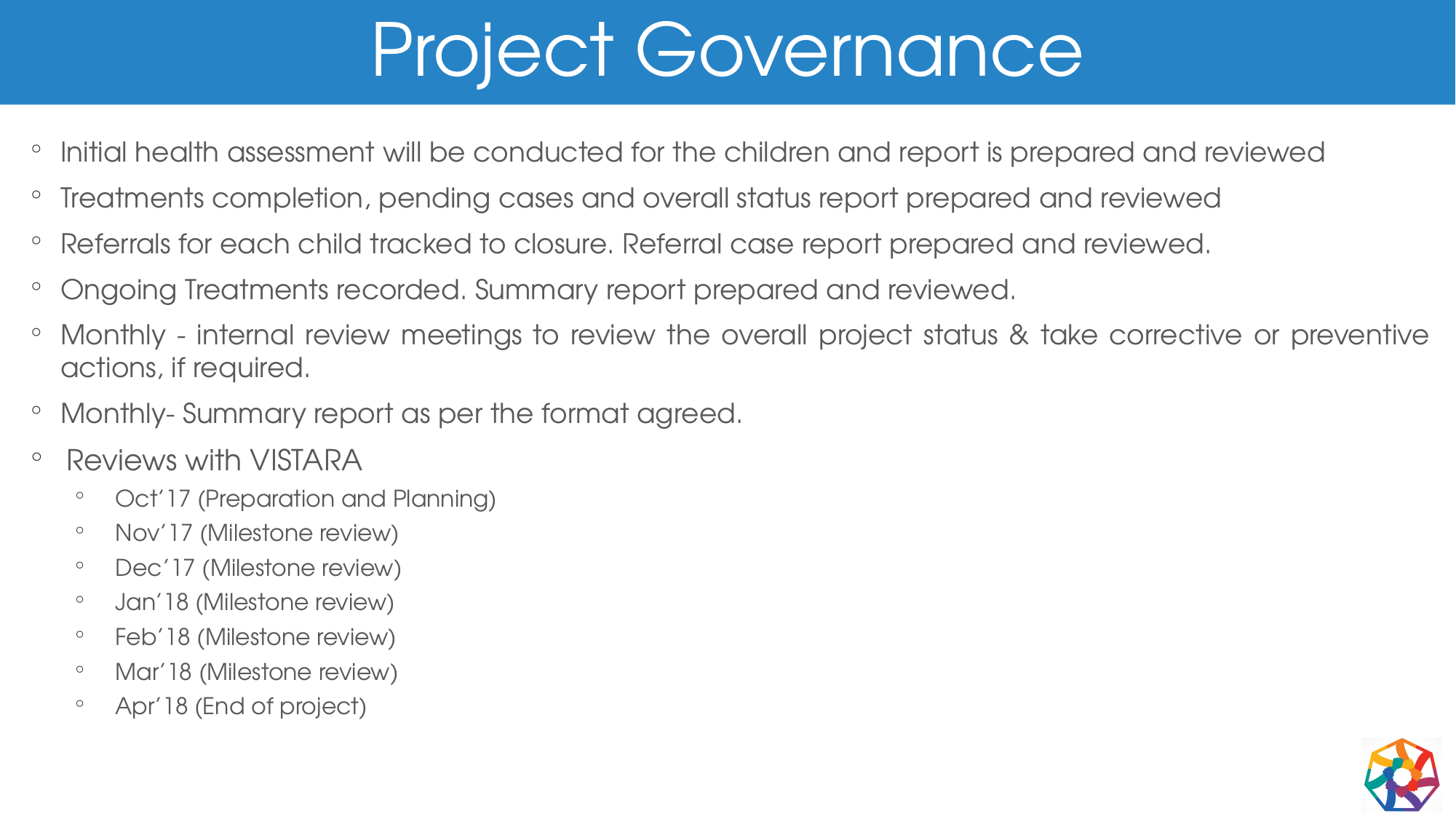

# Project Governance
Initial health assessment will be conducted for the children and report is prepared and reviewed
Treatments completion, pending cases and overall status report prepared and reviewed
Referrals for each child tracked to closure. Referral case report prepared and reviewed.
Ongoing Treatments recorded. Summary report prepared and reviewed.
Monthly - internal review meetings to review the overall project status & take corrective or preventive actions, if required.
Monthly- Summary report as per the format agreed.
Reviews with VISTARA
Oct’17 (Preparation and Planning)
Nov’17 (Milestone review)
Dec’17 (Milestone review)
Jan’18 (Milestone review)
Feb’18 (Milestone review)
Mar’18 (Milestone review)
Apr’18 (End of project)